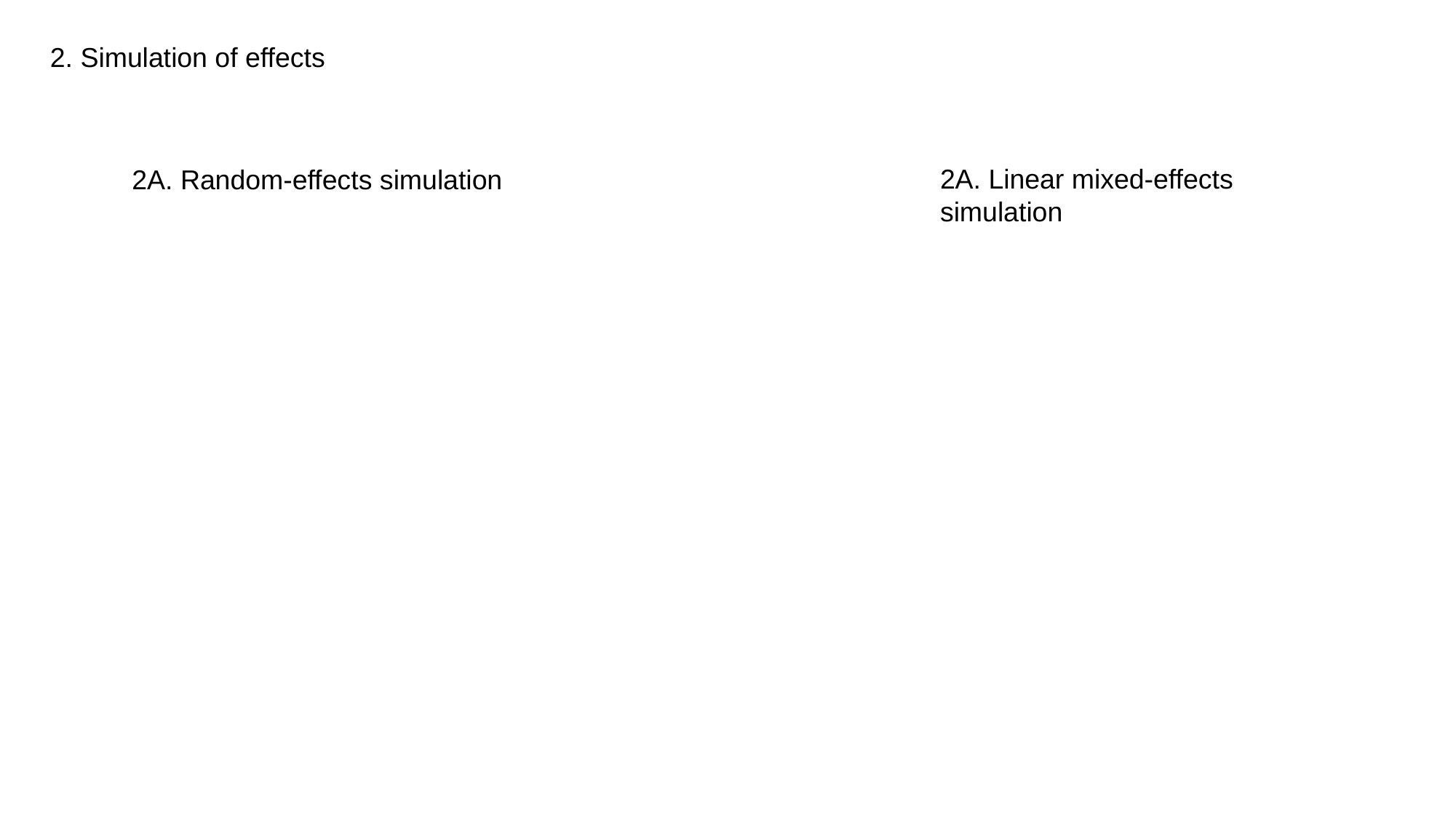

2. Simulation of effects
2A. Linear mixed-effects simulation
2A. Random-effects simulation